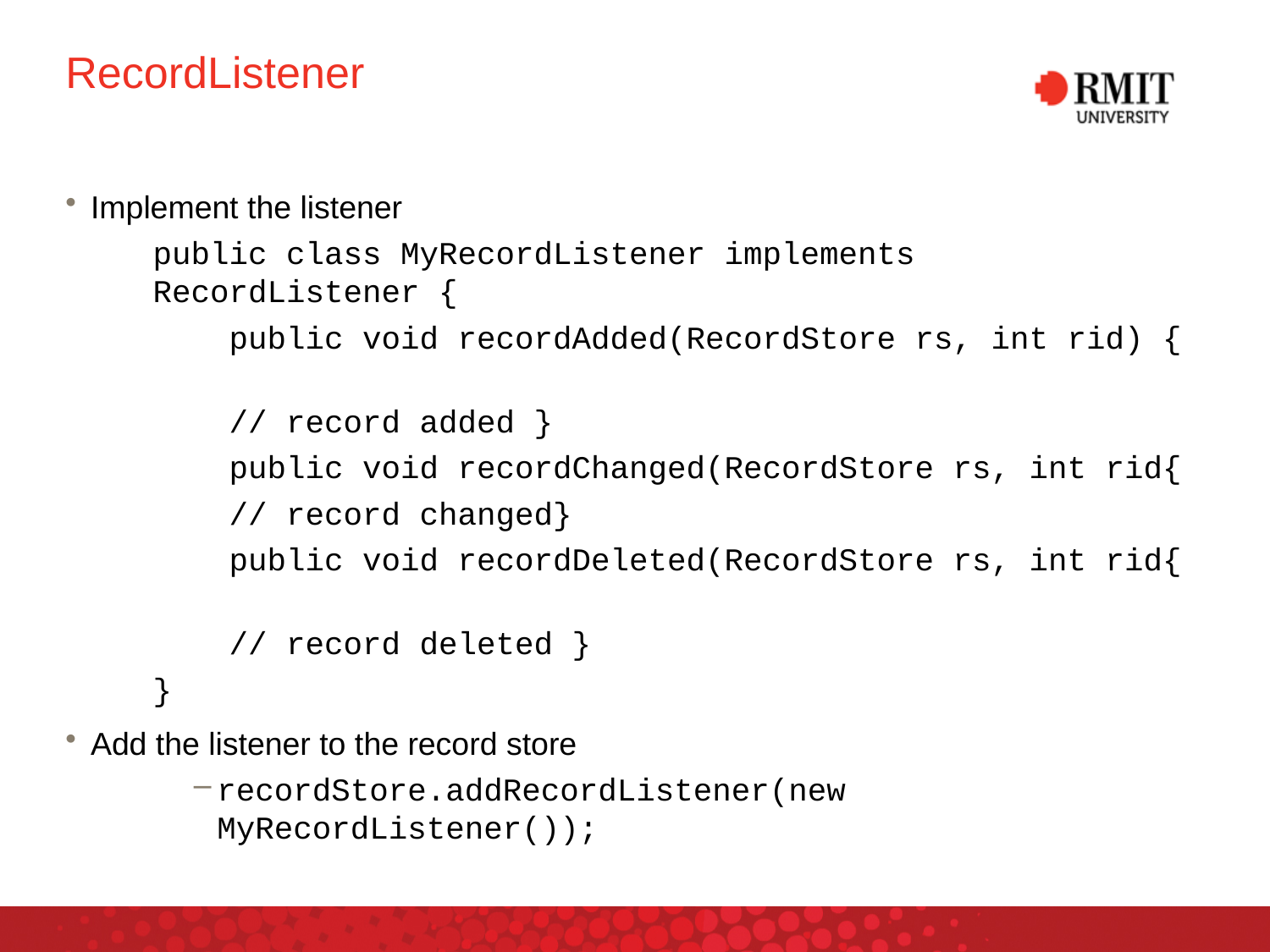

# RecordListener
Implement the listener
public class MyRecordListener implements RecordListener {
    public void recordAdded(RecordStore rs, int rid) {
    // record added }
    public void recordChanged(RecordStore rs, int rid{
    // record changed}
    public void recordDeleted(RecordStore rs, int rid{
    // record deleted }
}
Add the listener to the record store
recordStore.addRecordListener(new MyRecordListener());